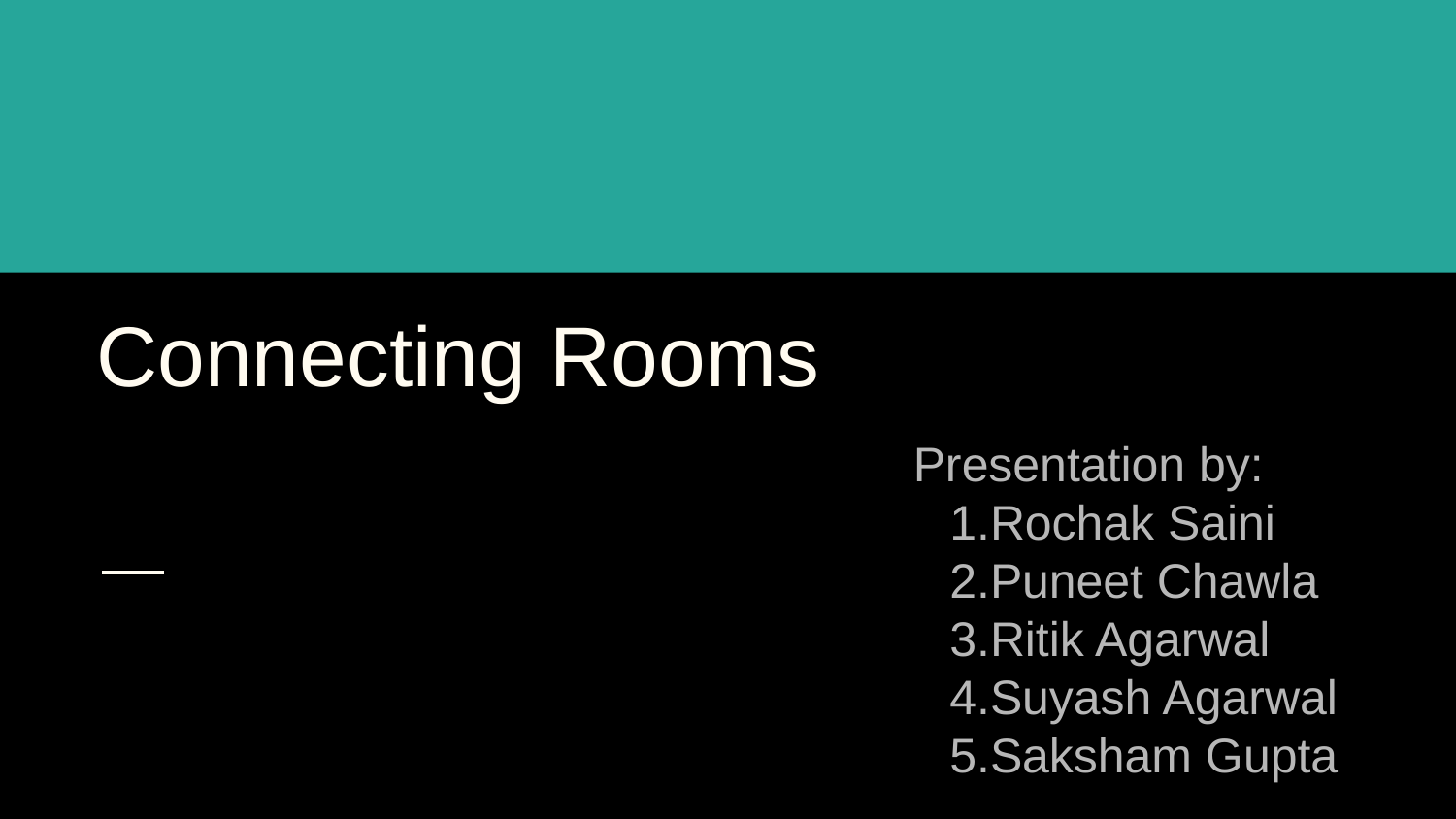

# Connecting Rooms
Presentation by:
Rochak Saini
Puneet Chawla
Ritik Agarwal
Suyash Agarwal
Saksham Gupta